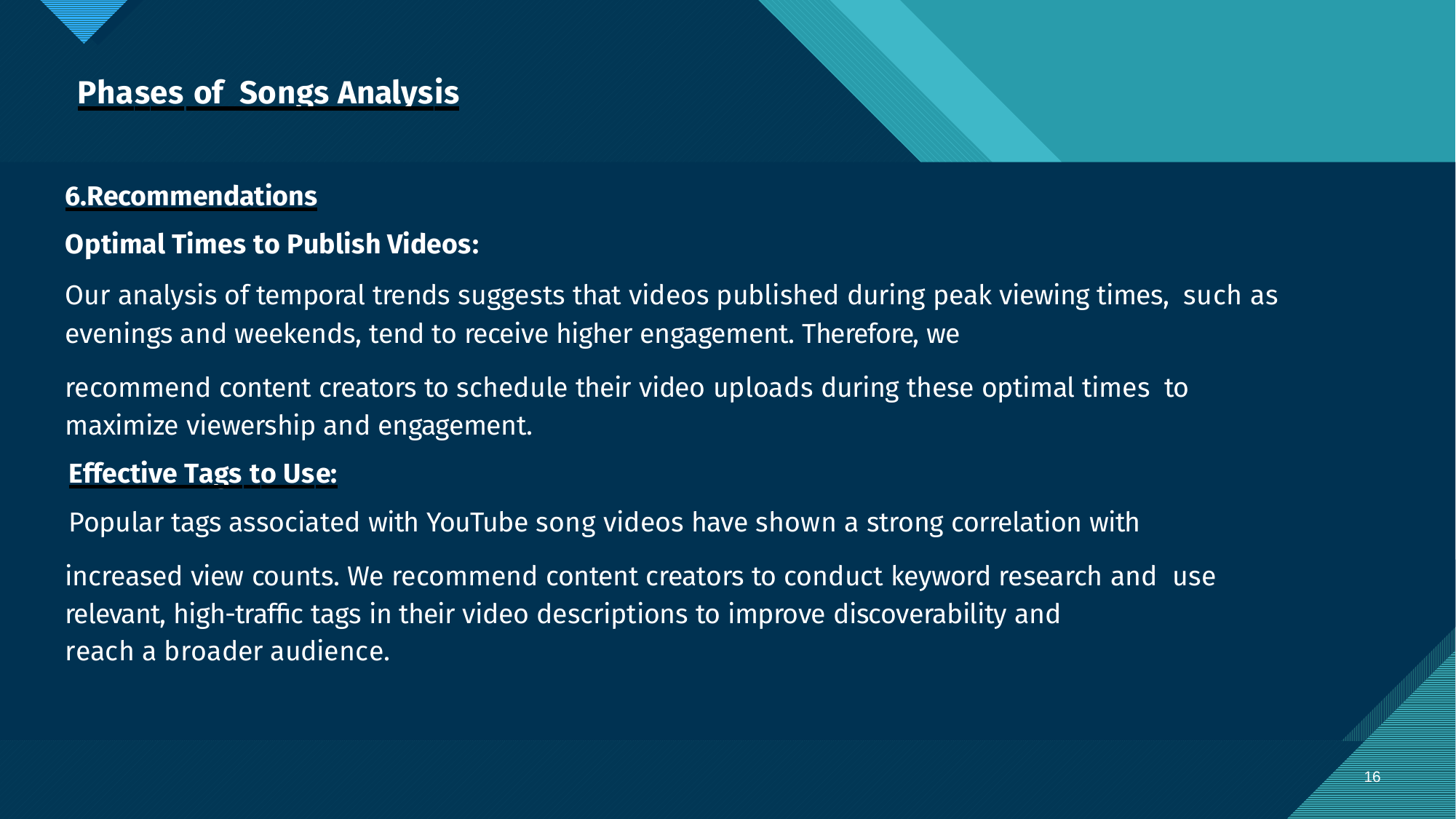

# Phases of  Songs Analysis
6.Recommendations
Optimal Times to Publish Videos:
Our analysis of temporal trends suggests that videos published during peak viewing times,  such as evenings and weekends, tend to receive higher engagement. Therefore, we
recommend content creators to schedule their video uploads during these optimal times  to maximize viewership and engagement.
Effective Tags to Use:
Popular tags associated with YouTube song videos have shown a strong correlation with
increased view counts. We recommend content creators to conduct keyword research and  use relevant, high-traffic tags in their video descriptions to improve discoverability and
reach a broader audience.
16